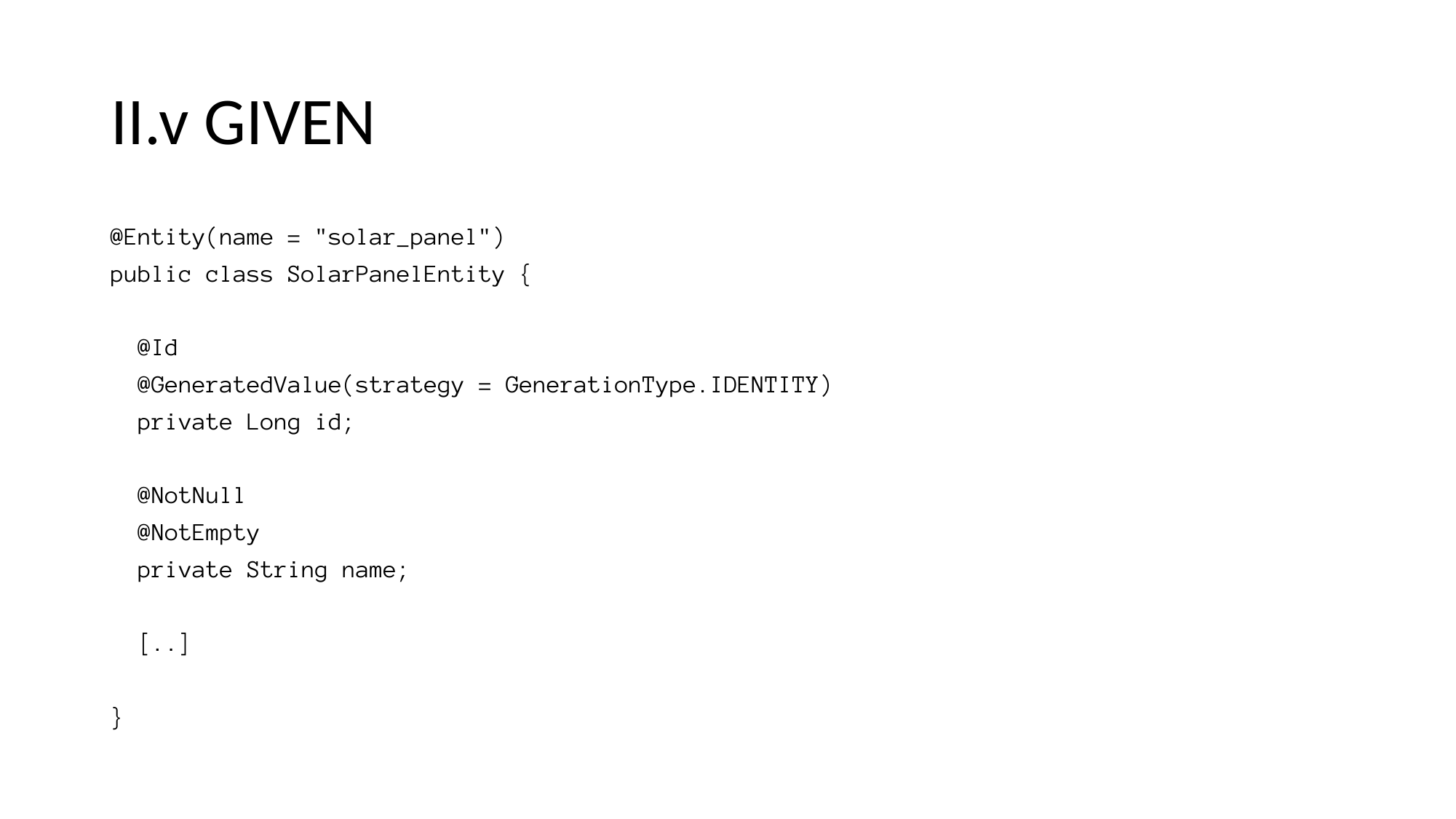

# II.v GIVEN
@Entity(name = "solar_panel")
public class SolarPanelEntity {

  @Id
  @GeneratedValue(strategy = GenerationType.IDENTITY)
  private Long id;

  @NotNull
  @NotEmpty
  private String name;

  [..]

}